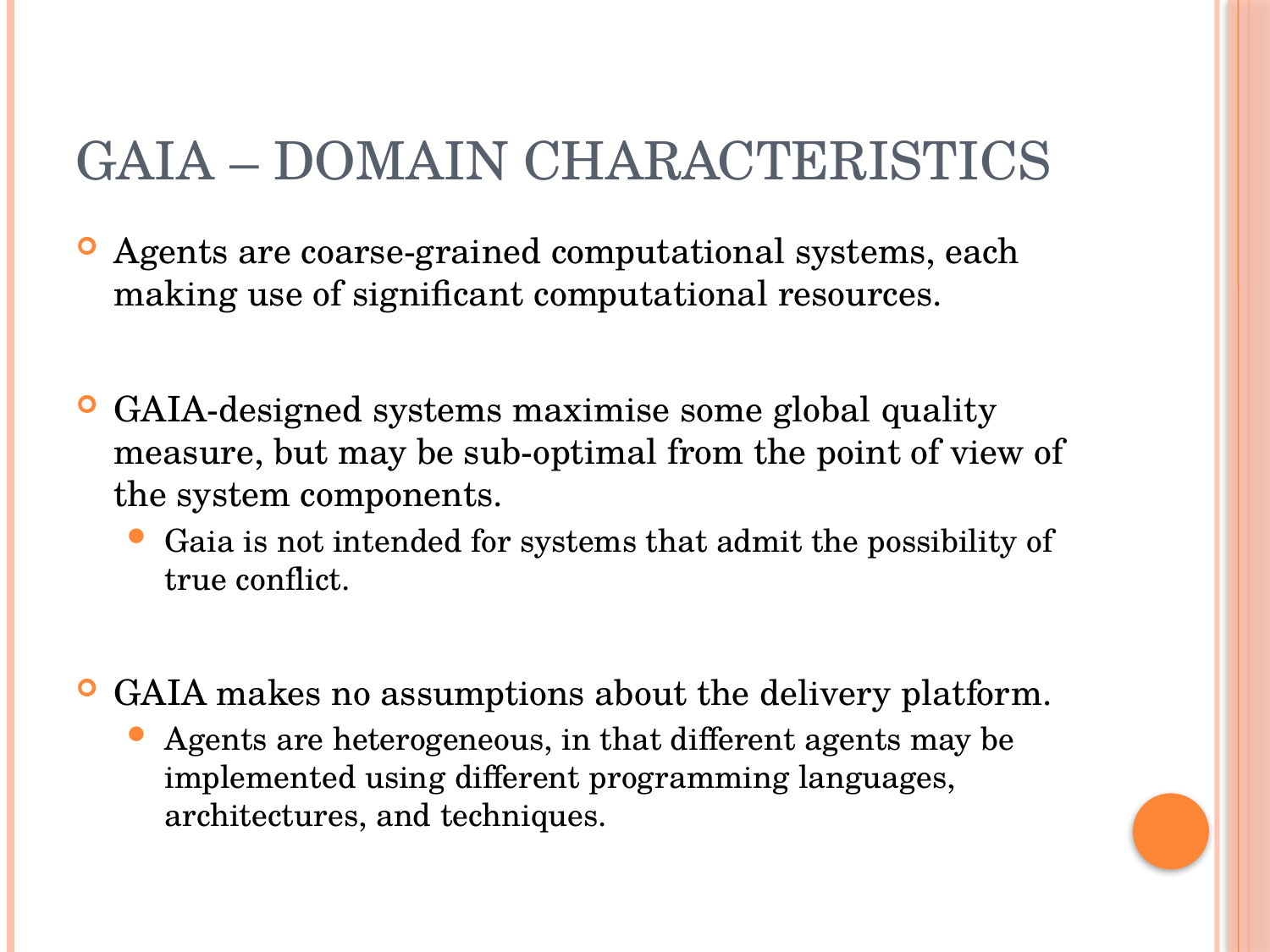

# GAIA – Domain Characteristics
Agents are coarse-grained computational systems, each making use of significant computational resources.

GAIA-designed systems maximise some global quality measure, but may be sub-optimal from the point of view of the system components.
Gaia is not intended for systems that admit the possibility of true conflict.

GAIA makes no assumptions about the delivery platform.
Agents are heterogeneous, in that different agents may be implemented using different programming languages, architectures, and techniques.